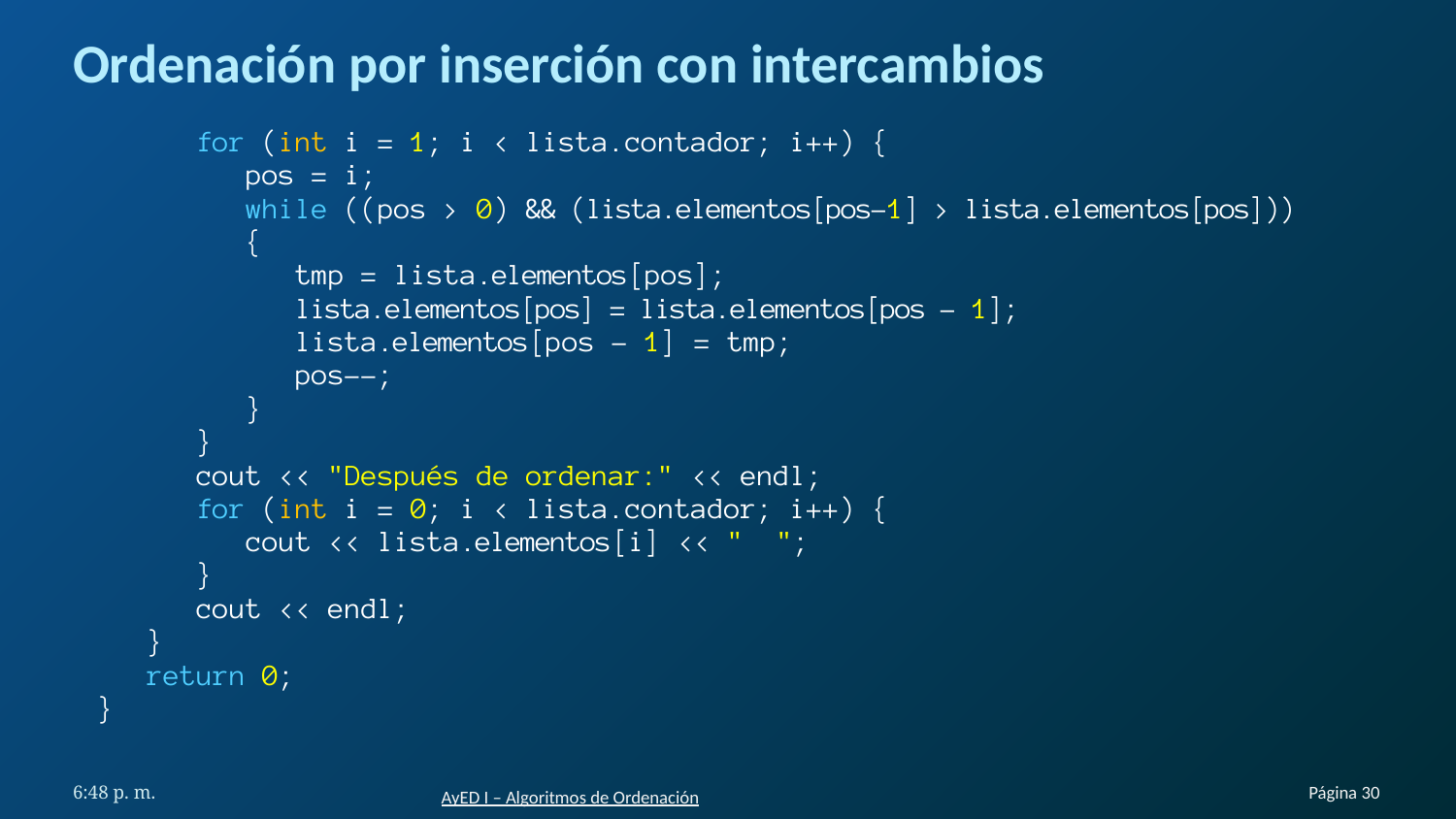

# Ordenación por inserción con intercambios
      for (int i = 1; i < lista.contador; i++) {
         pos = i;
         while ((pos > 0) && (lista.elementos[pos-1] > lista.elementos[pos]))
         {
            tmp = lista.elementos[pos];
            lista.elementos[pos] = lista.elementos[pos - 1];
            lista.elementos[pos - 1] = tmp;
            pos--;
         }
      }
      cout << "Después de ordenar:" << endl;
      for (int i = 0; i < lista.contador; i++) {
         cout << lista.elementos[i] << "  ";
      }
      cout << endl;
   }
   return 0;
}
6:48 p. m.
Página 30
AyED I – Algoritmos de Ordenación